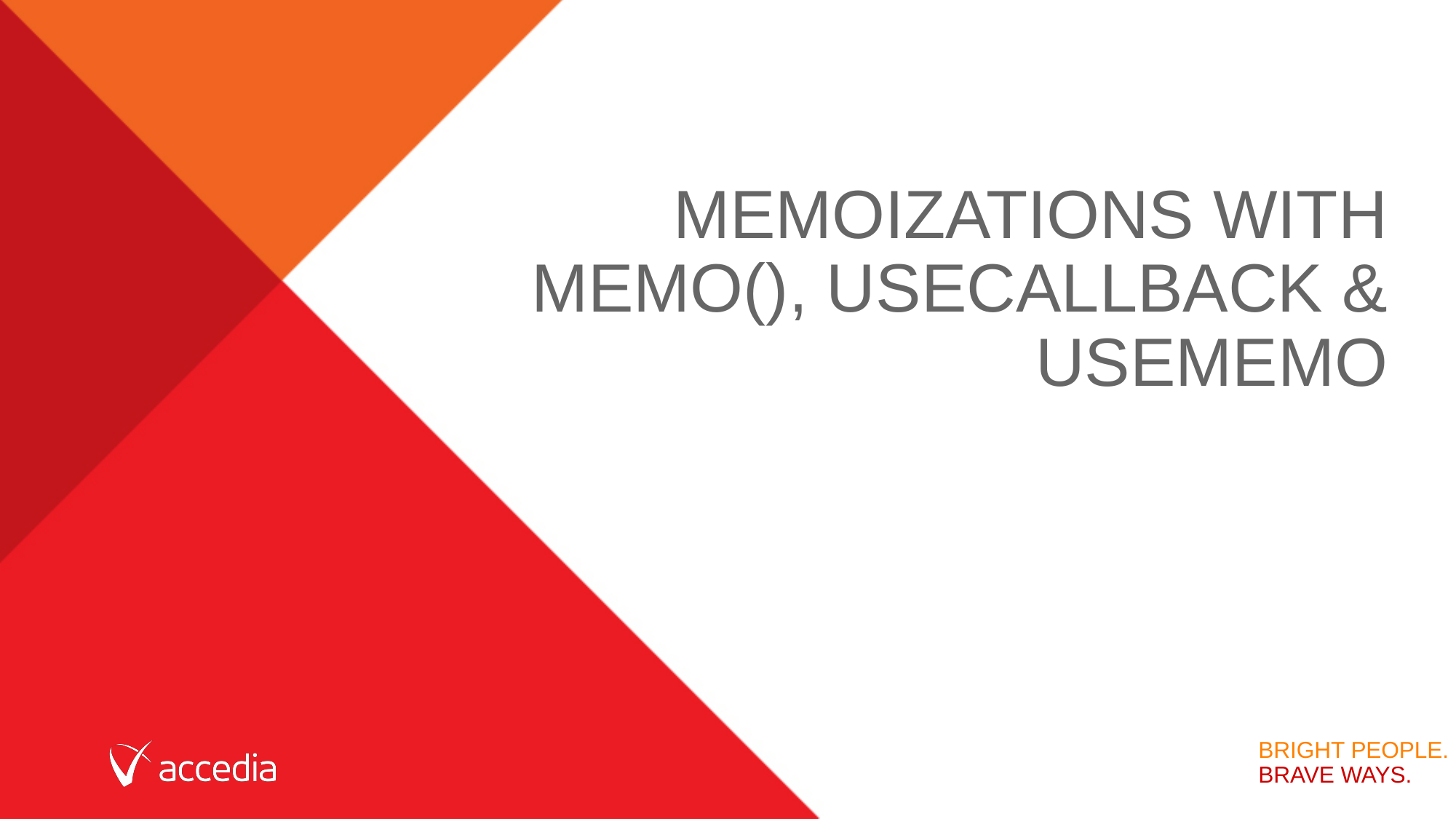

# Memoizations with memo(), usecallback & usememo